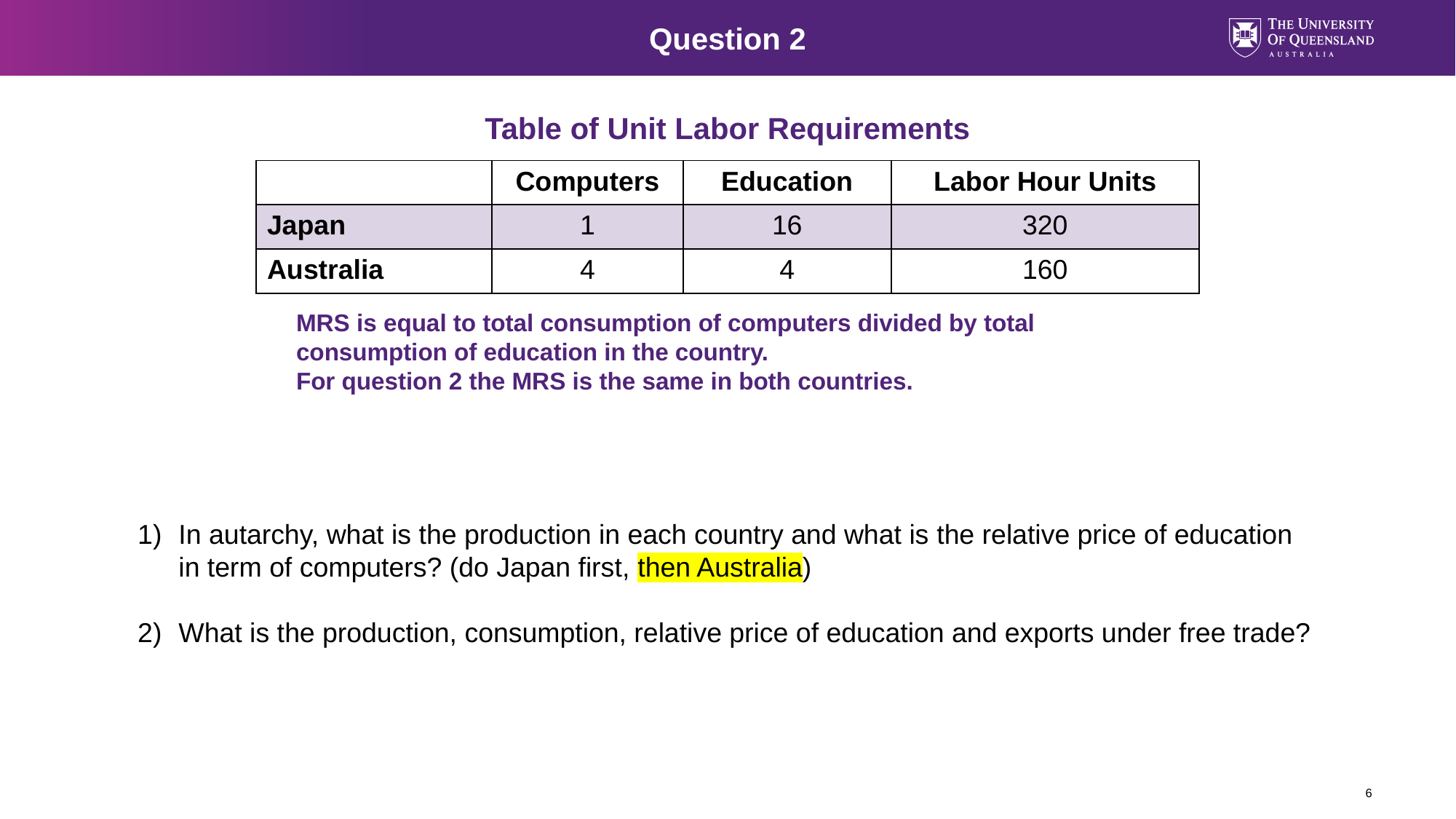

Question 2
Table of Unit Labor Requirements
|  | Computers | Education | Labor Hour Units |
| --- | --- | --- | --- |
| Japan | 1 | 16 | 320 |
| Australia | 4 | 4 | 160 |
MRS is equal to total consumption of computers divided by total consumption of education in the country.
For question 2 the MRS is the same in both countries.
In autarchy, what is the production in each country and what is the relative price of education in term of computers? (do Japan first, then Australia)

What is the production, consumption, relative price of education and exports under free trade?
6